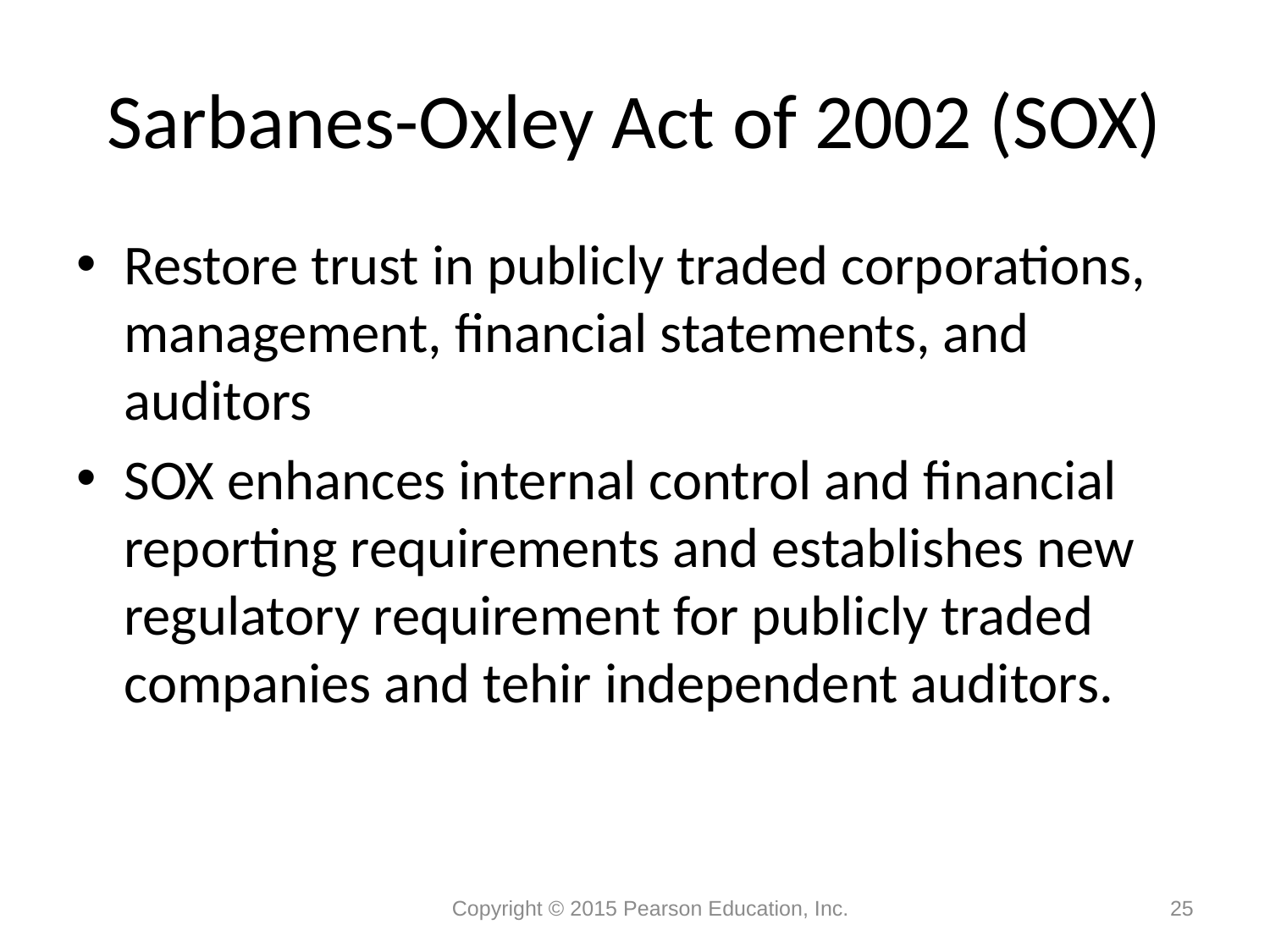

# Sarbanes-Oxley Act of 2002 (SOX)
Restore trust in publicly traded corporations, management, financial statements, and auditors
SOX enhances internal control and financial reporting requirements and establishes new regulatory requirement for publicly traded companies and tehir independent auditors.

Copyright © 2015 Pearson Education, Inc.
25